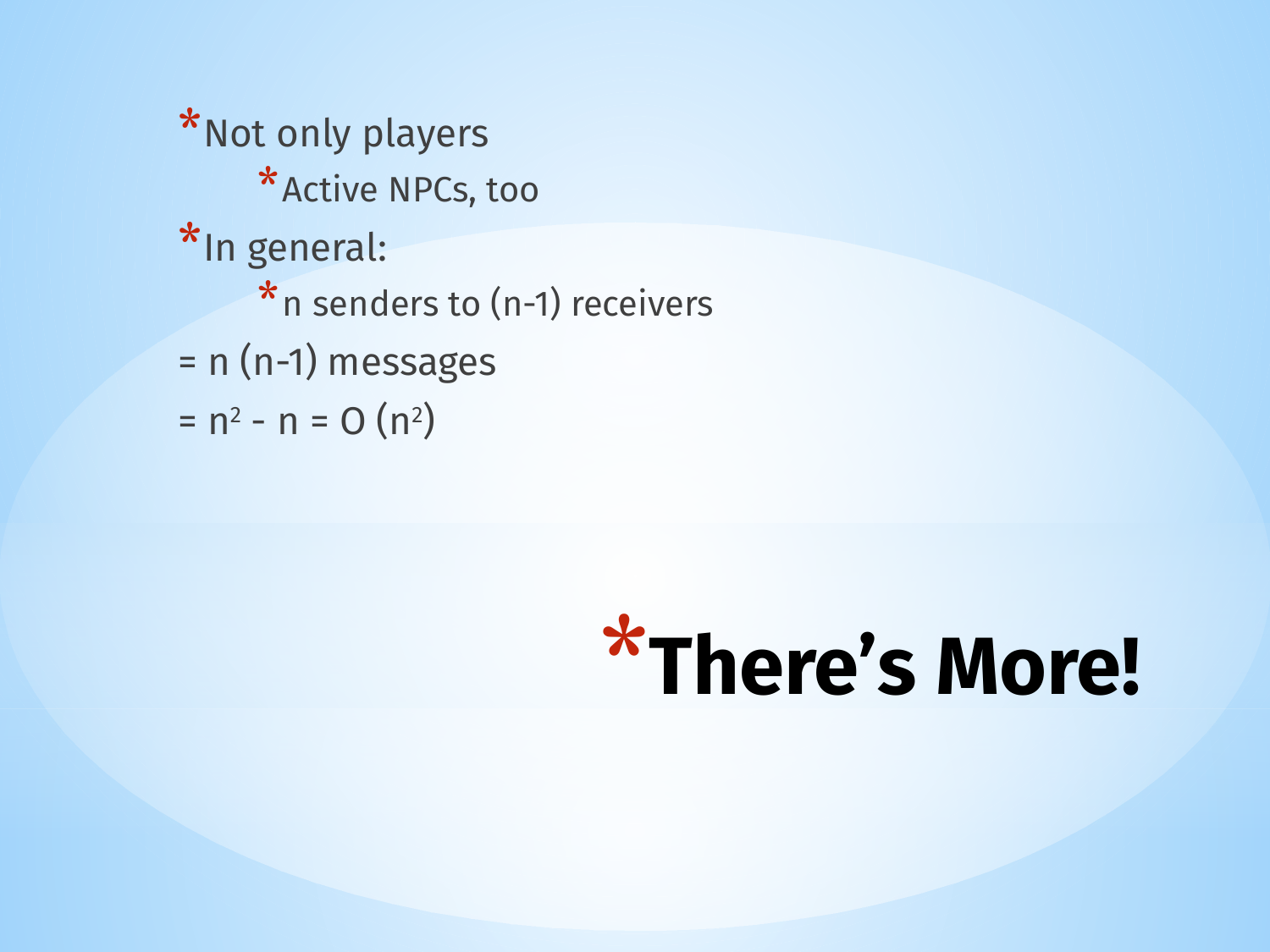

Not only players
Active NPCs, too
In general:
n senders to (n-1) receivers
= n (n-1) messages
= n2 - n = O (n2)
# There’s More!